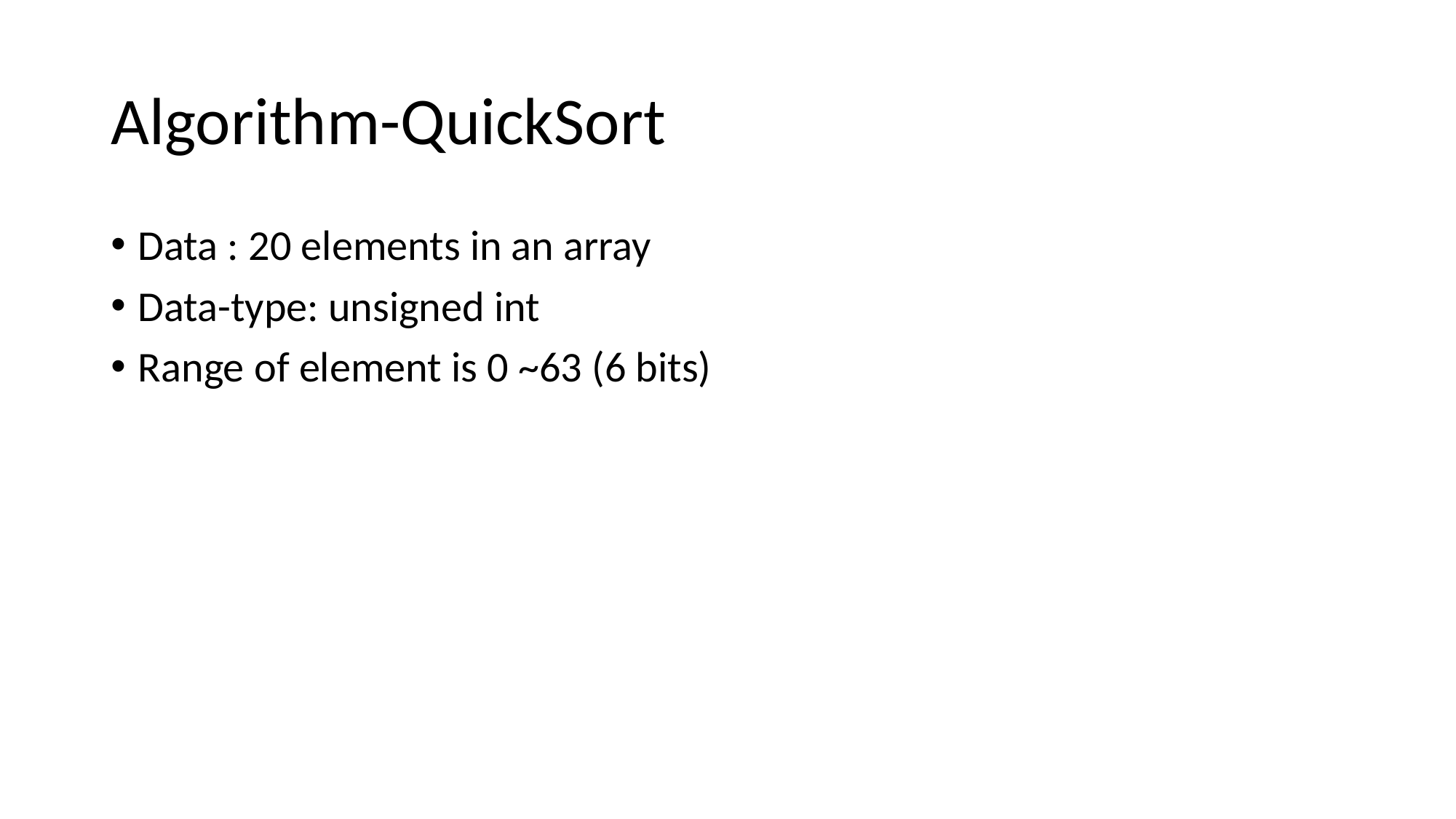

# Algorithm-QuickSort
Data : 20 elements in an array
Data-type: unsigned int
Range of element is 0 ~63 (6 bits)